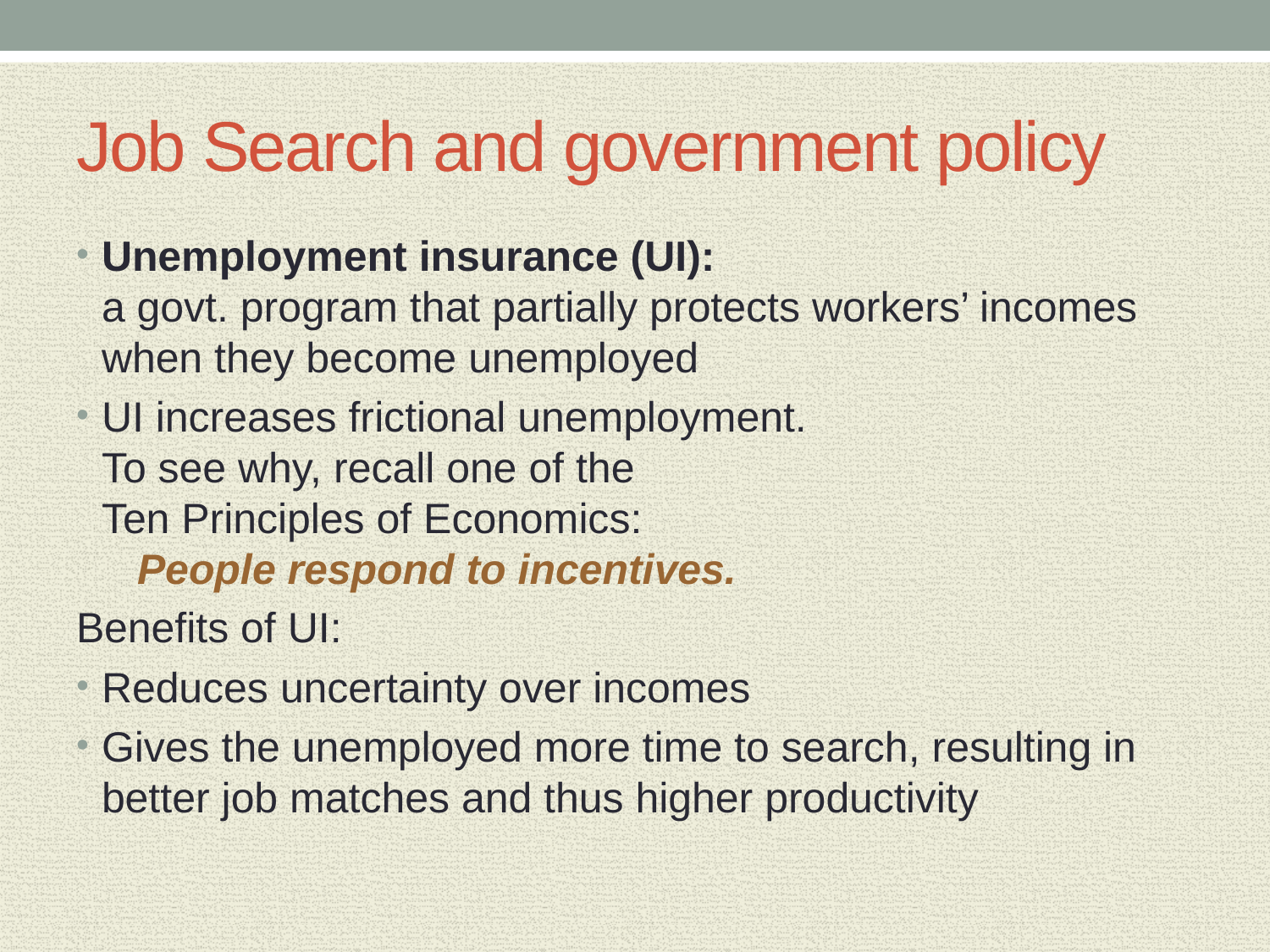

# Job Search and government policy
Unemployment insurance (UI):
a govt. program that partially protects workers’ incomes when they become unemployed
UI increases frictional unemployment.
To see why, recall one of the
Ten Principles of Economics:
   People respond to incentives.
Benefits of UI:
Reduces uncertainty over incomes
Gives the unemployed more time to search, resulting in better job matches and thus higher productivity